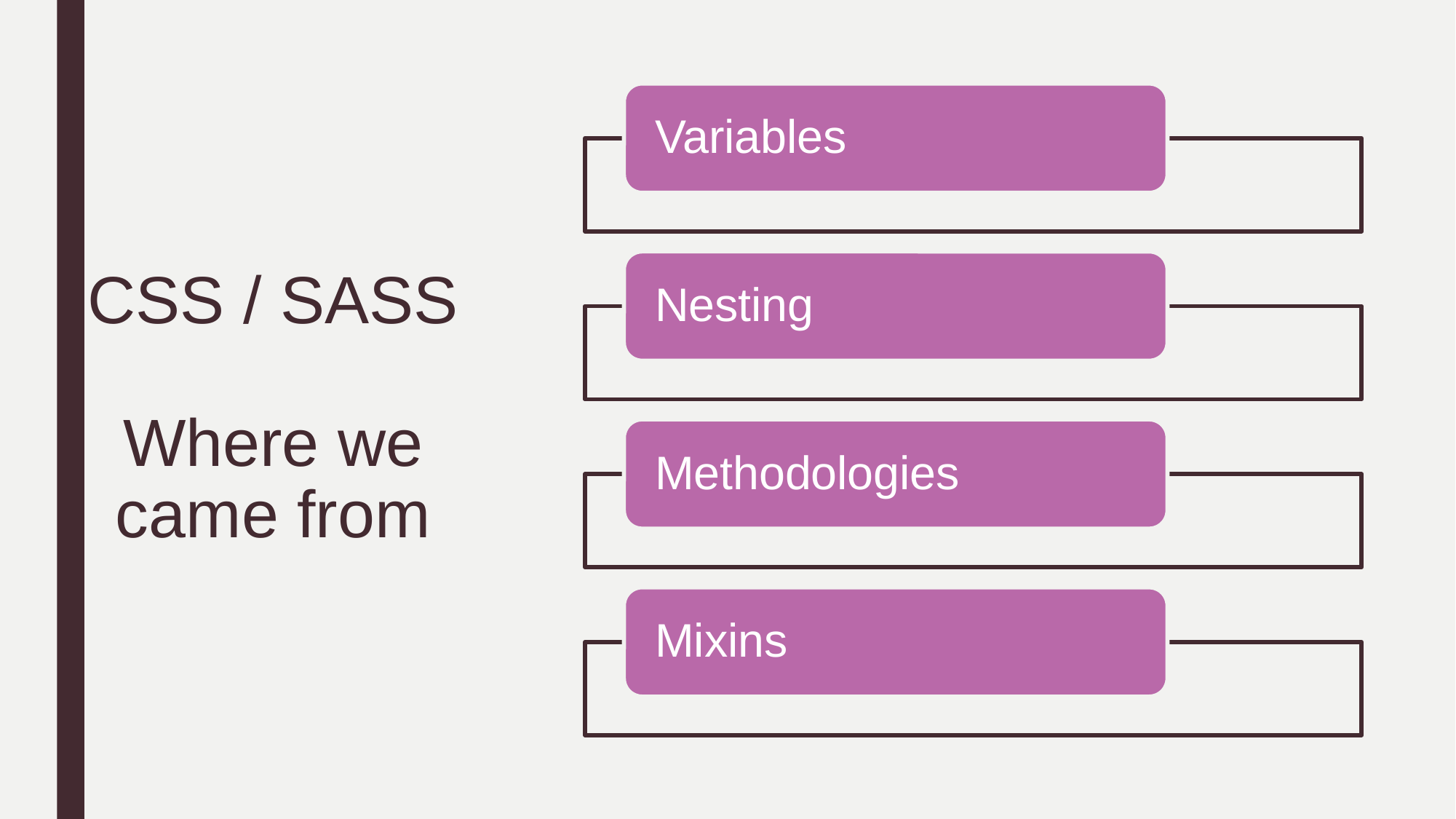

# CSS / SASS Where we came from
Variables
Nesting
Methodologies
Mixins